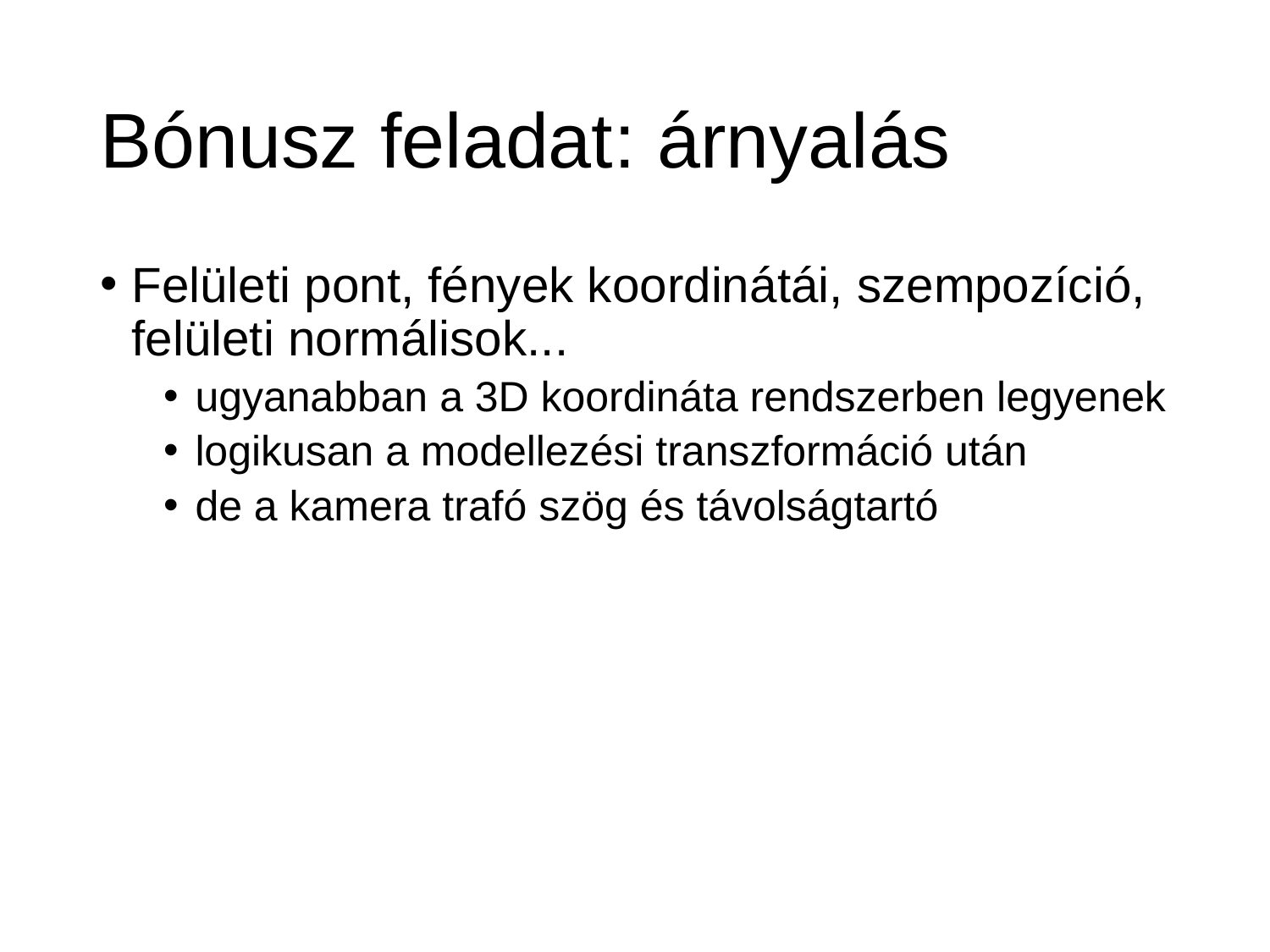

# Bónusz feladat: árnyalás
Felületi pont, fények koordinátái, szempozíció, felületi normálisok...
ugyanabban a 3D koordináta rendszerben legyenek
logikusan a modellezési transzformáció után
de a kamera trafó szög és távolságtartó